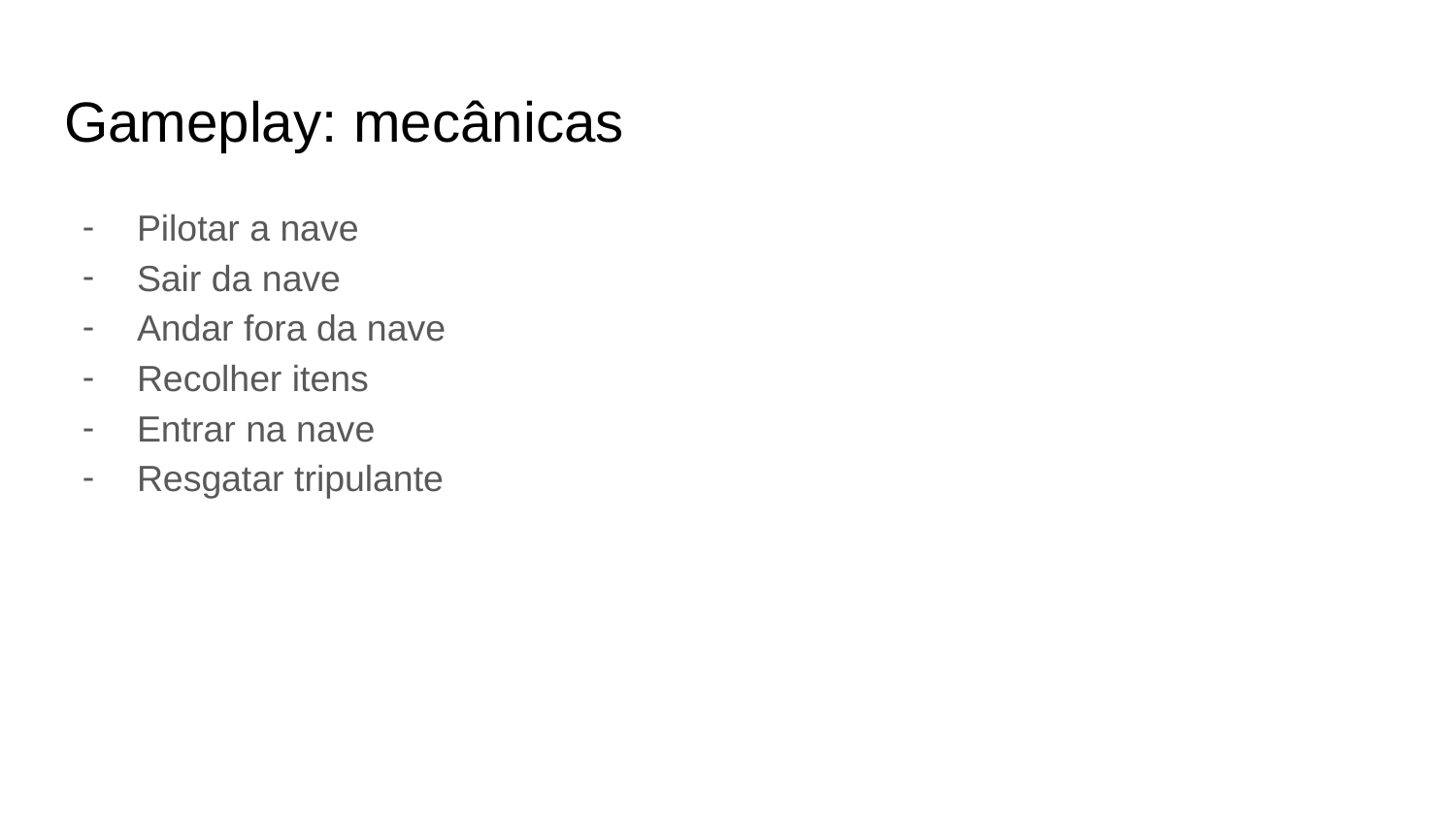

# Gameplay: mecânicas
Pilotar a nave
Sair da nave
Andar fora da nave
Recolher itens
Entrar na nave
Resgatar tripulante